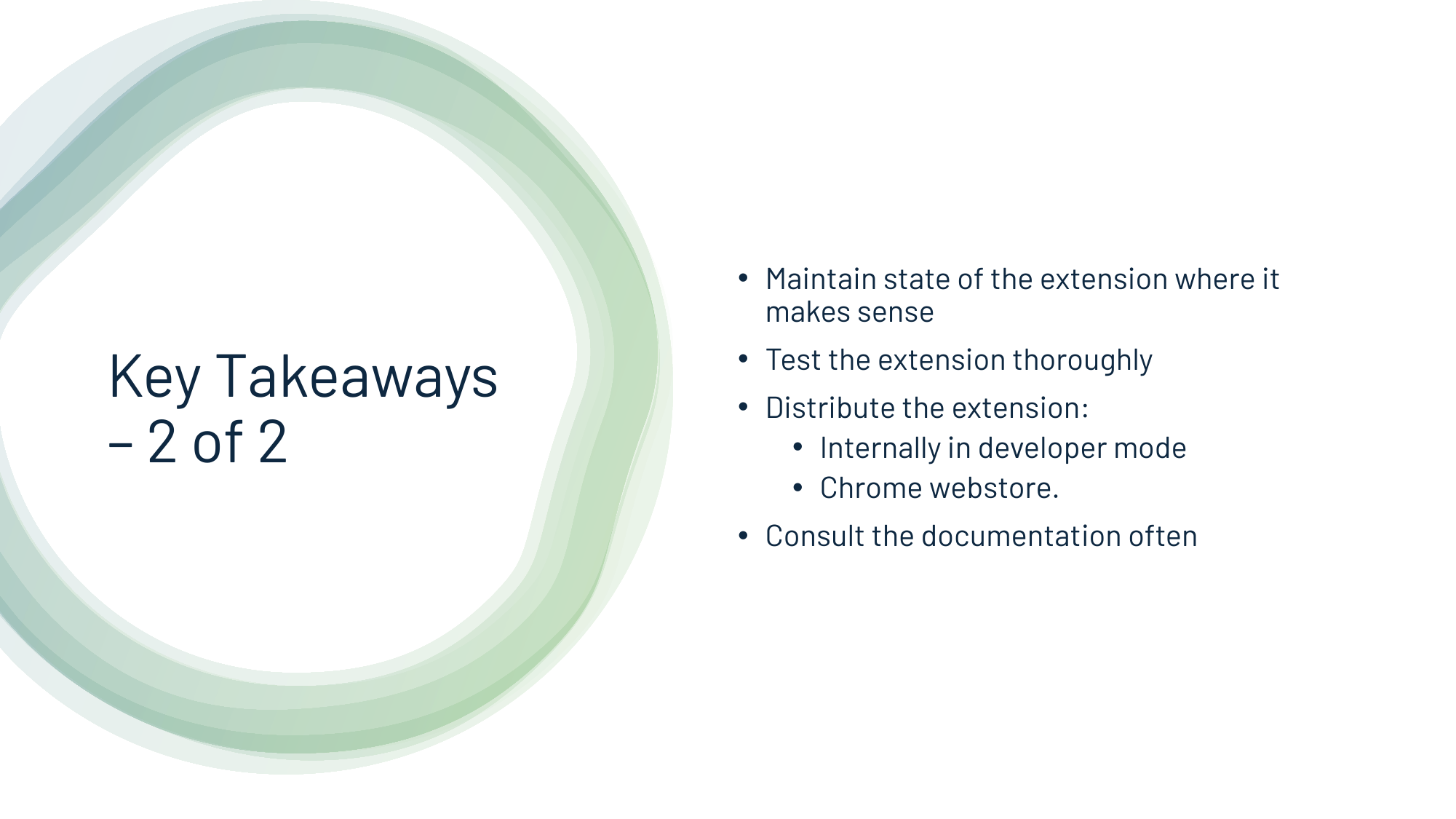

Maintain state of the extension where it makes sense
Test the extension thoroughly
Distribute the extension:
Internally in developer mode
Chrome webstore.
Consult the documentation often
# Key Takeaways – 2 of 2